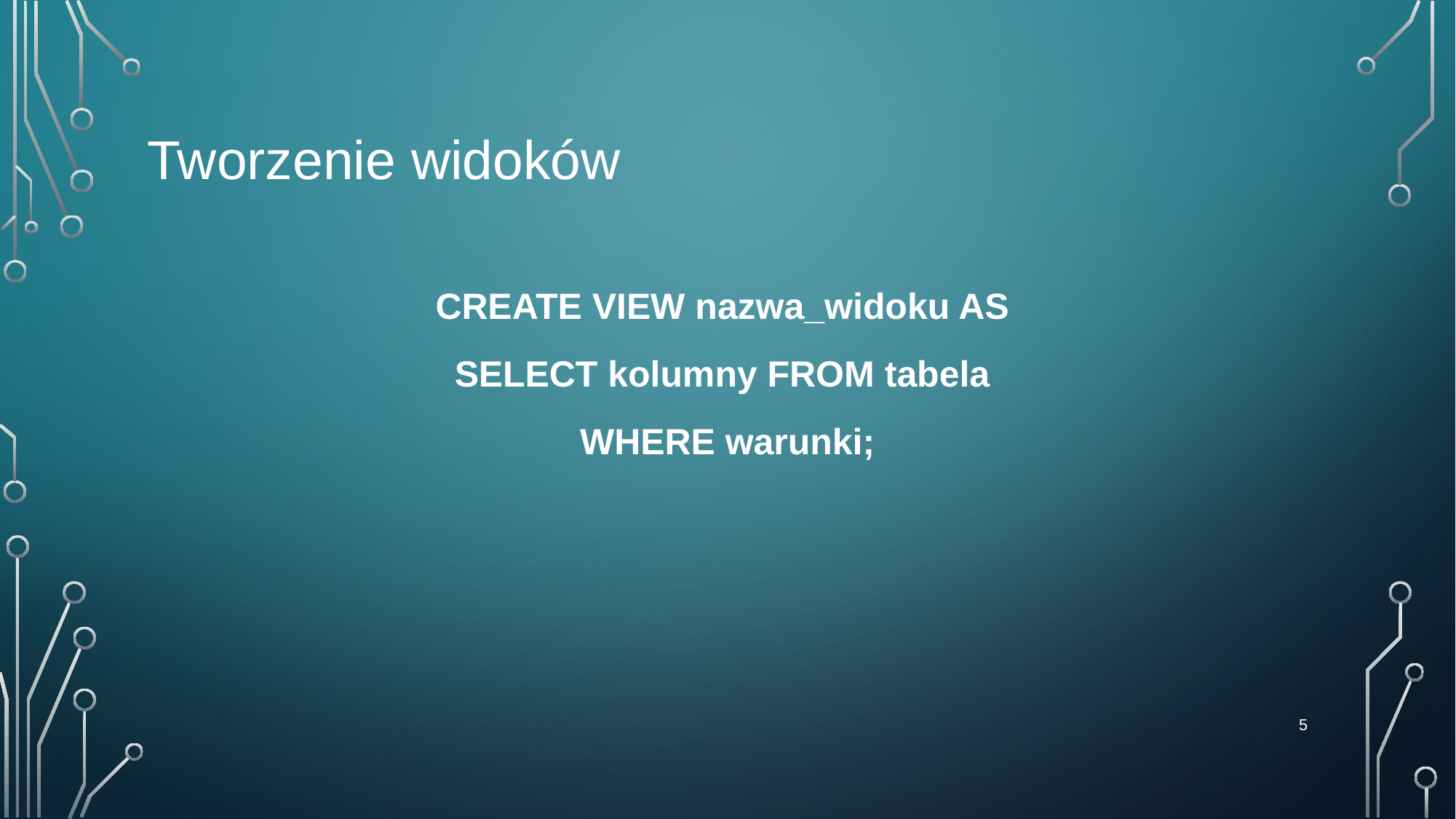

# Tworzenie widoków
CREATE VIEW nazwa_widoku AS
SELECT kolumny FROM tabela
WHERE warunki;

5